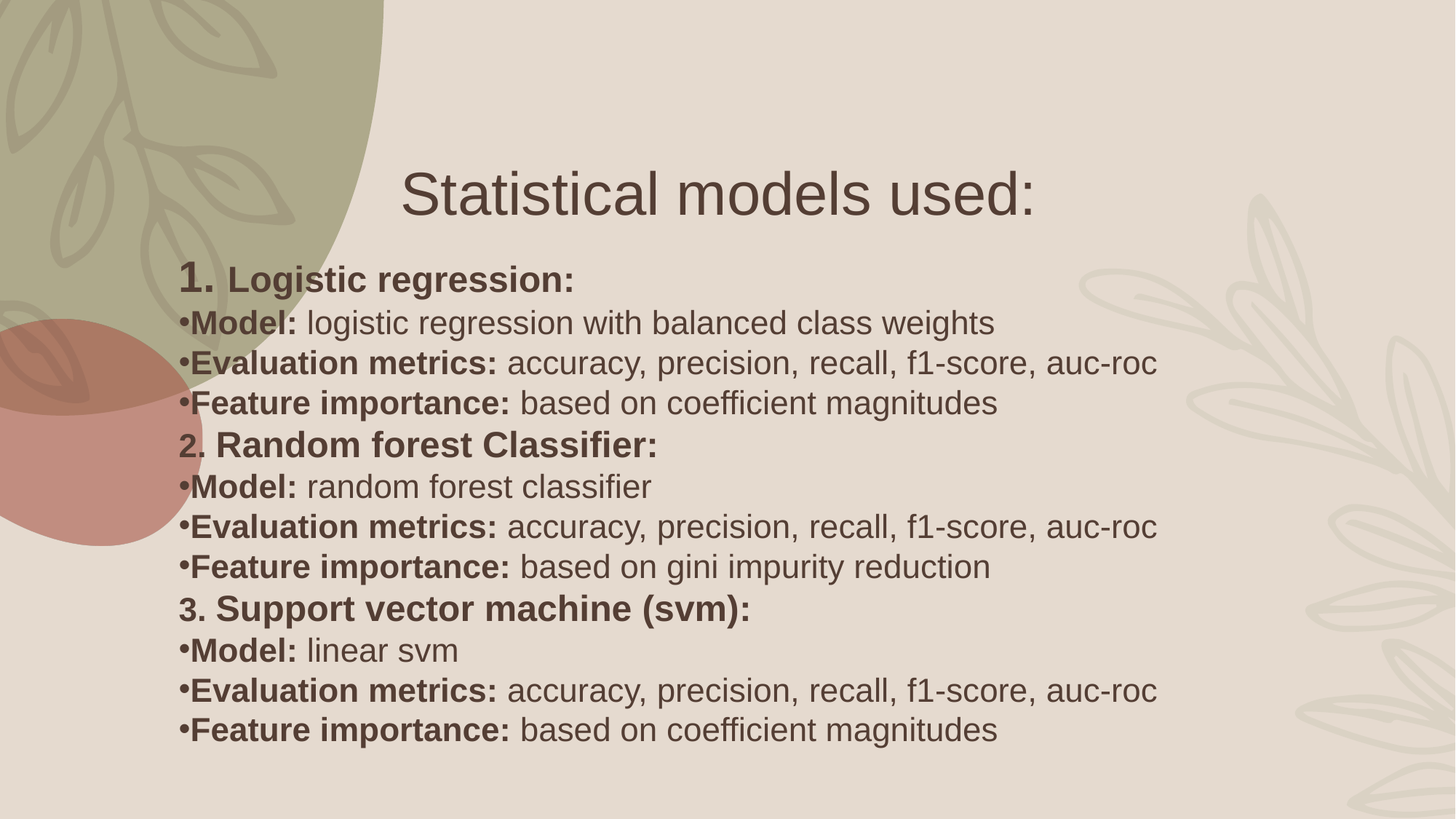

# Statistical models used:
1. Logistic regression:
Model: logistic regression with balanced class weights
Evaluation metrics: accuracy, precision, recall, f1-score, auc-roc
Feature importance: based on coefficient magnitudes
2. Random forest Classifier:
Model: random forest classifier
Evaluation metrics: accuracy, precision, recall, f1-score, auc-roc
Feature importance: based on gini impurity reduction
3. Support vector machine (svm):
Model: linear svm
Evaluation metrics: accuracy, precision, recall, f1-score, auc-roc
Feature importance: based on coefficient magnitudes